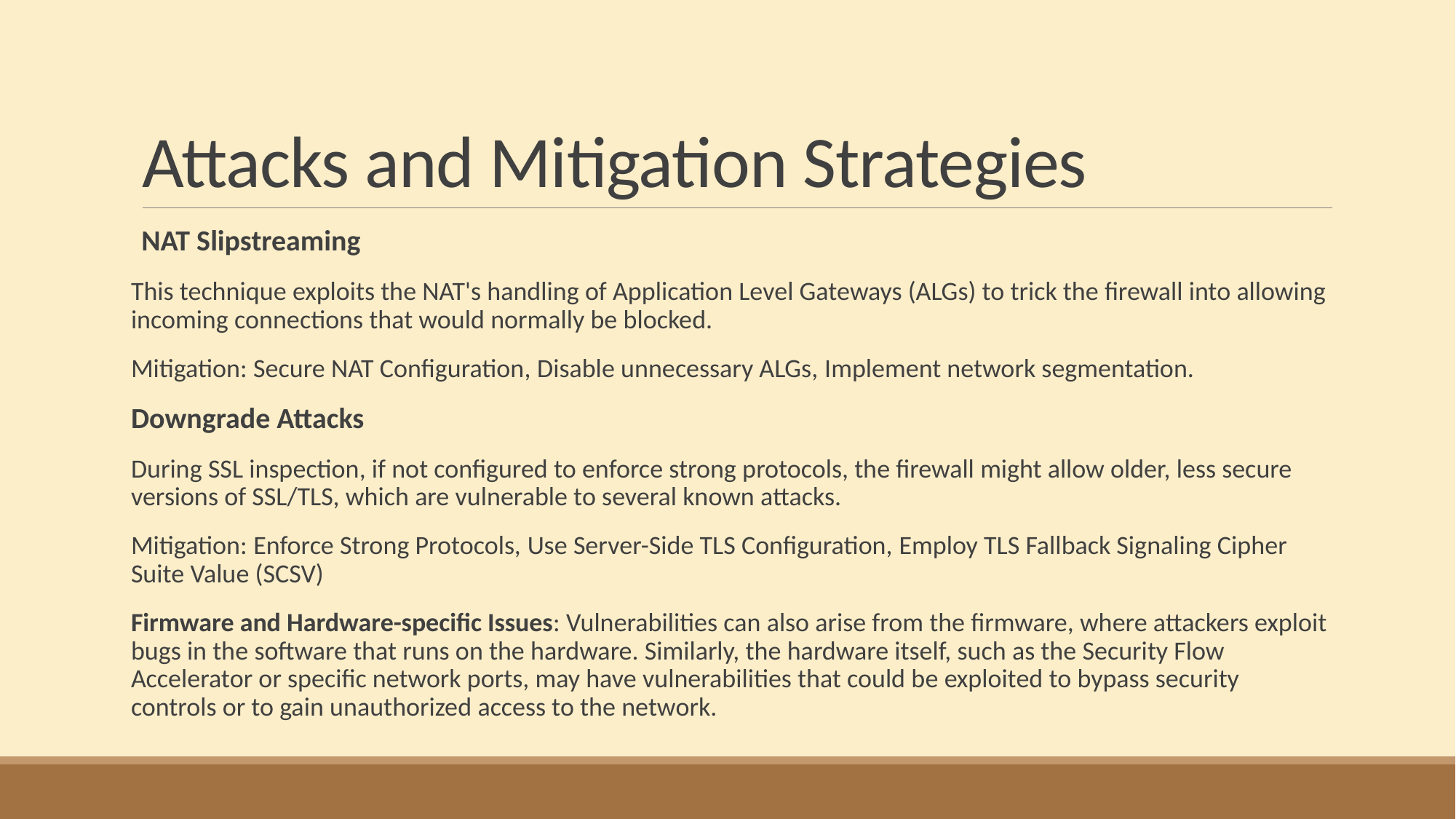

# Attacks and Mitigation Strategies
NAT Slipstreaming
This technique exploits the NAT's handling of Application Level Gateways (ALGs) to trick the firewall into allowing incoming connections that would normally be blocked.
Mitigation: Secure NAT Configuration, Disable unnecessary ALGs, Implement network segmentation.
Downgrade Attacks
During SSL inspection, if not configured to enforce strong protocols, the firewall might allow older, less secure versions of SSL/TLS, which are vulnerable to several known attacks.
Mitigation: Enforce Strong Protocols, Use Server-Side TLS Configuration, Employ TLS Fallback Signaling Cipher Suite Value (SCSV)
Firmware and Hardware-specific Issues: Vulnerabilities can also arise from the firmware, where attackers exploit bugs in the software that runs on the hardware. Similarly, the hardware itself, such as the Security Flow Accelerator or specific network ports, may have vulnerabilities that could be exploited to bypass security controls or to gain unauthorized access to the network.